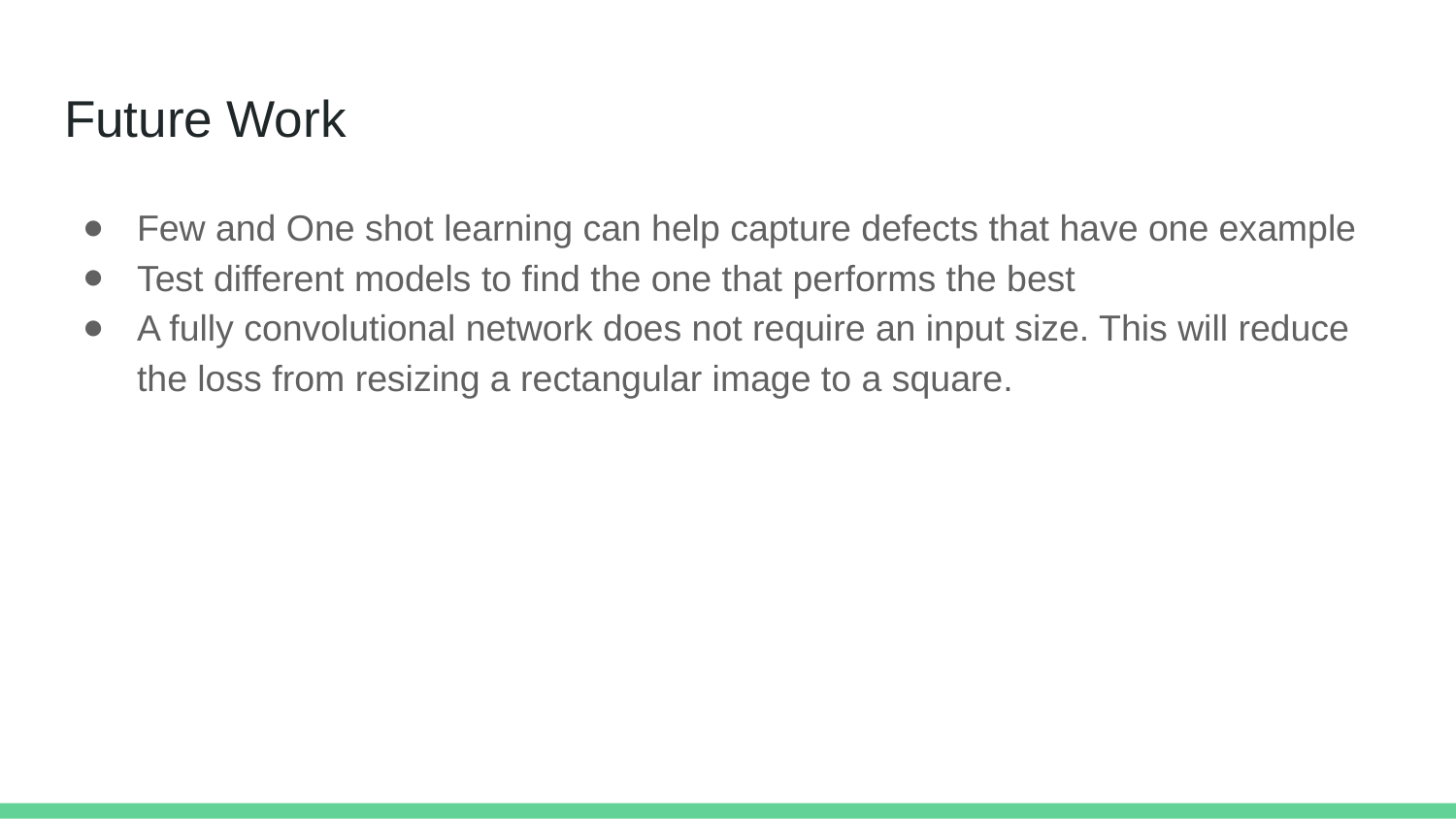

# Future Work
Few and One shot learning can help capture defects that have one example
Test different models to find the one that performs the best
A fully convolutional network does not require an input size. This will reduce the loss from resizing a rectangular image to a square.